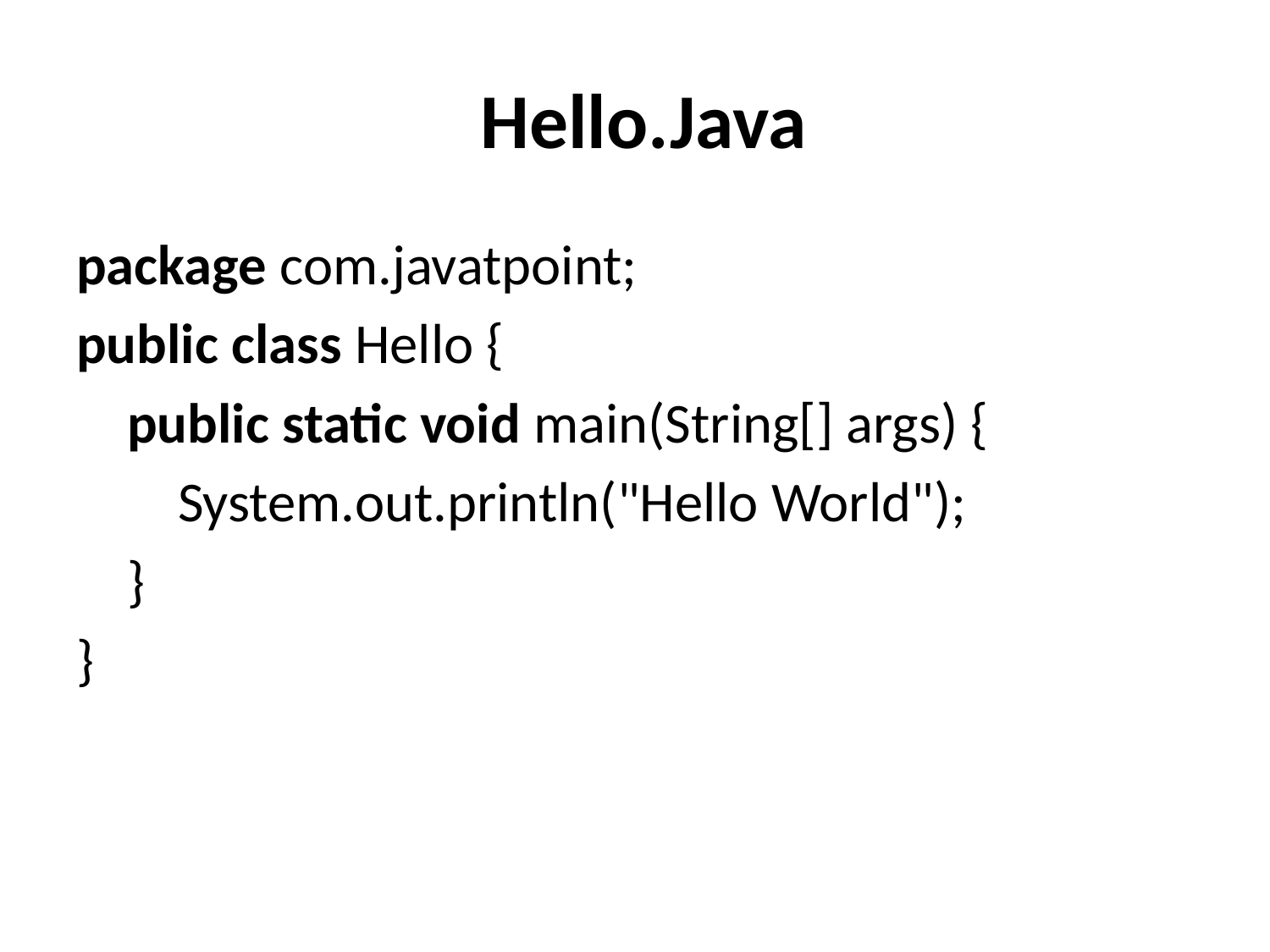

# Hello.Java
package com.javatpoint;
public class Hello {
    public static void main(String[] args) {
        System.out.println("Hello World");
    }
}